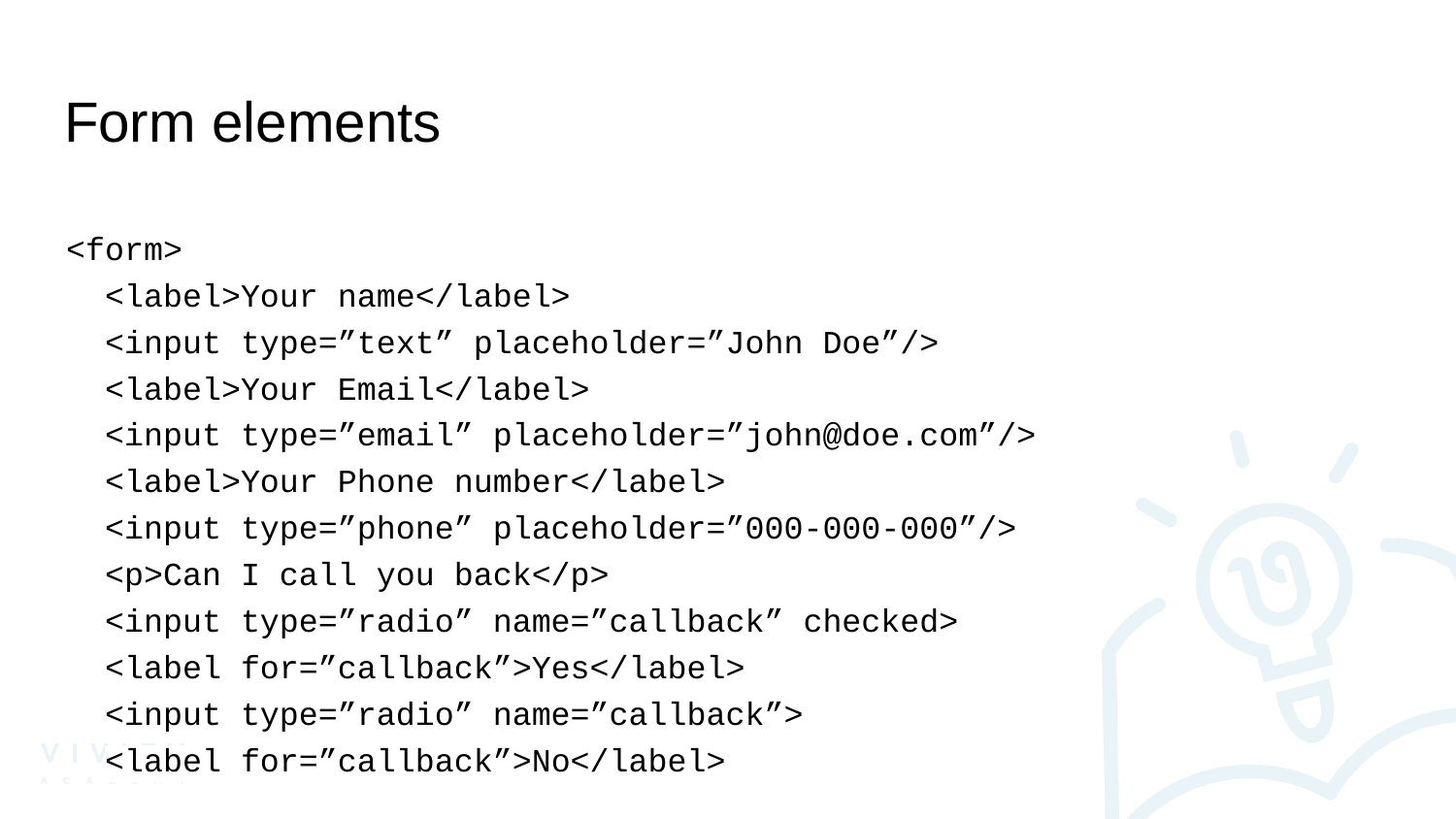

# Form elements
<form>
  <label>Your name</label>
  <input type=”text” placeholder=”John Doe”/>
  <label>Your Email</label>
  <input type=”email” placeholder=”john@doe.com”/>
  <label>Your Phone number</label>
  <input type=”phone” placeholder=”000-000-000”/>
  <p>Can I call you back</p>
  <input type=”radio” name=”callback” checked>
  <label for=”callback”>Yes</label>
  <input type=”radio” name=”callback”>
  <label for=”callback”>No</label>